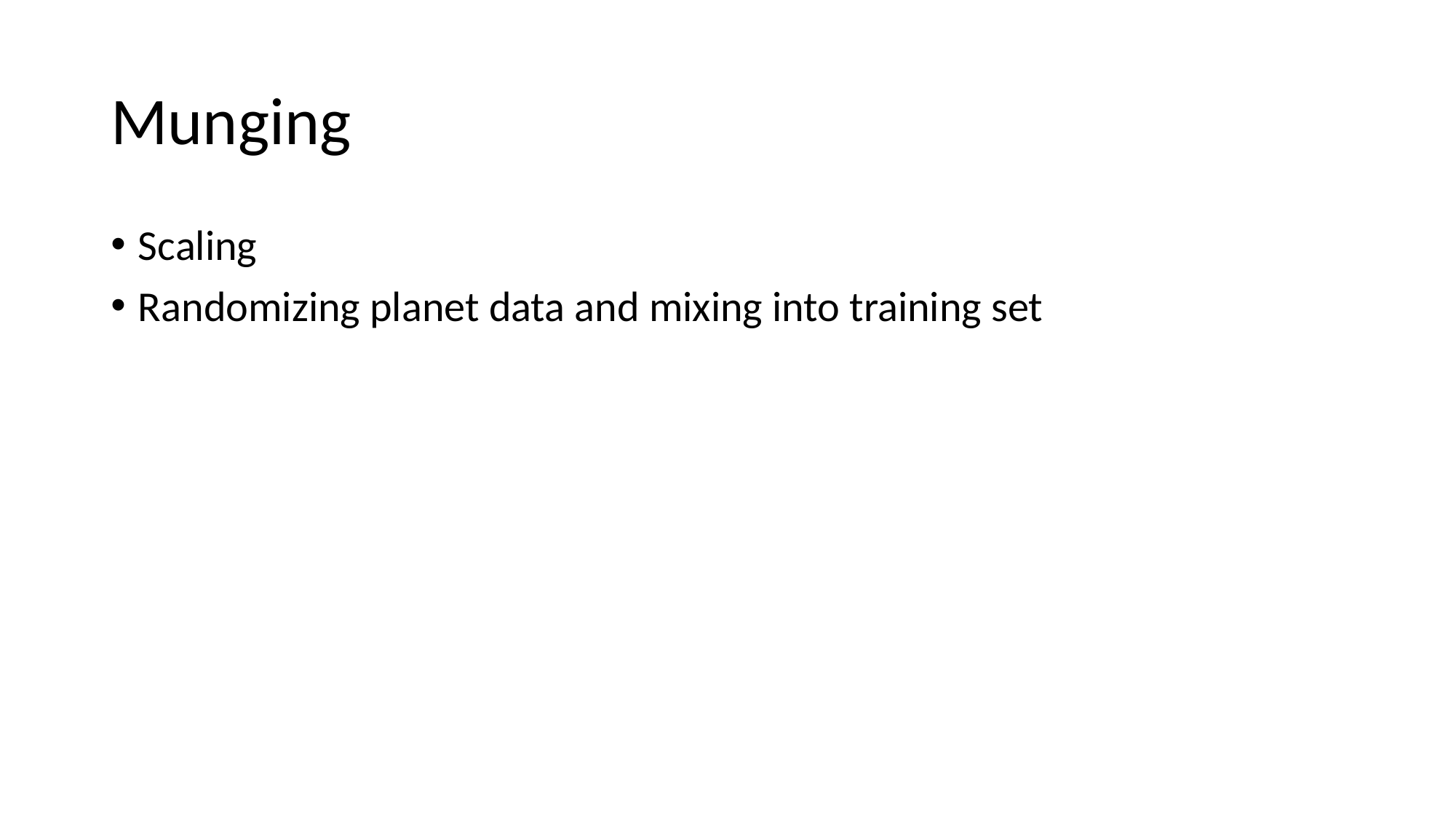

# Munging
Scaling
Randomizing planet data and mixing into training set